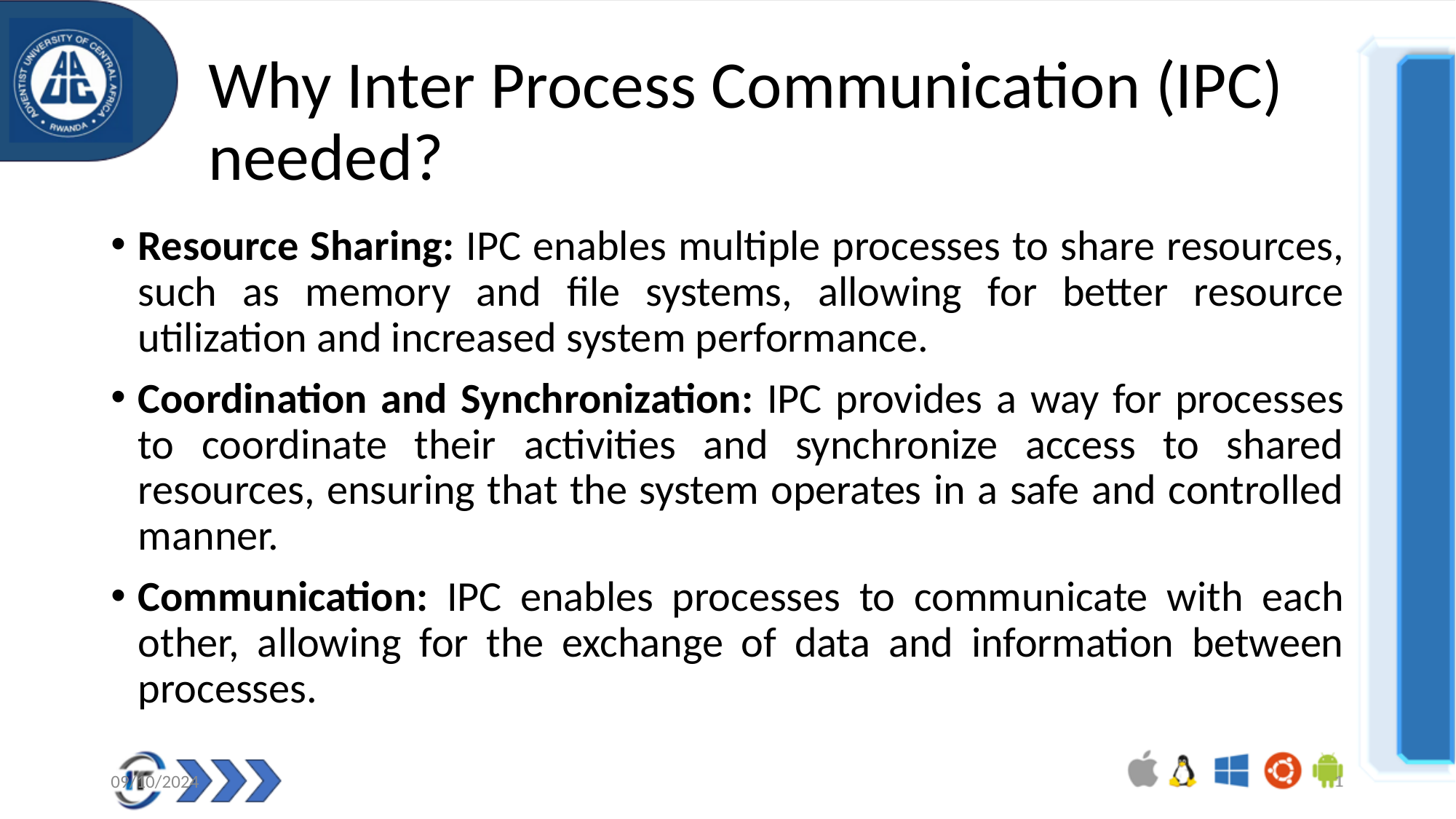

# Why Inter Process Communication (IPC) needed?
Resource Sharing: IPC enables multiple processes to share resources, such as memory and file systems, allowing for better resource utilization and increased system performance.
Coordination and Synchronization: IPC provides a way for processes to coordinate their activities and synchronize access to shared resources, ensuring that the system operates in a safe and controlled manner.
Communication: IPC enables processes to communicate with each other, allowing for the exchange of data and information between processes.
09/10/2024